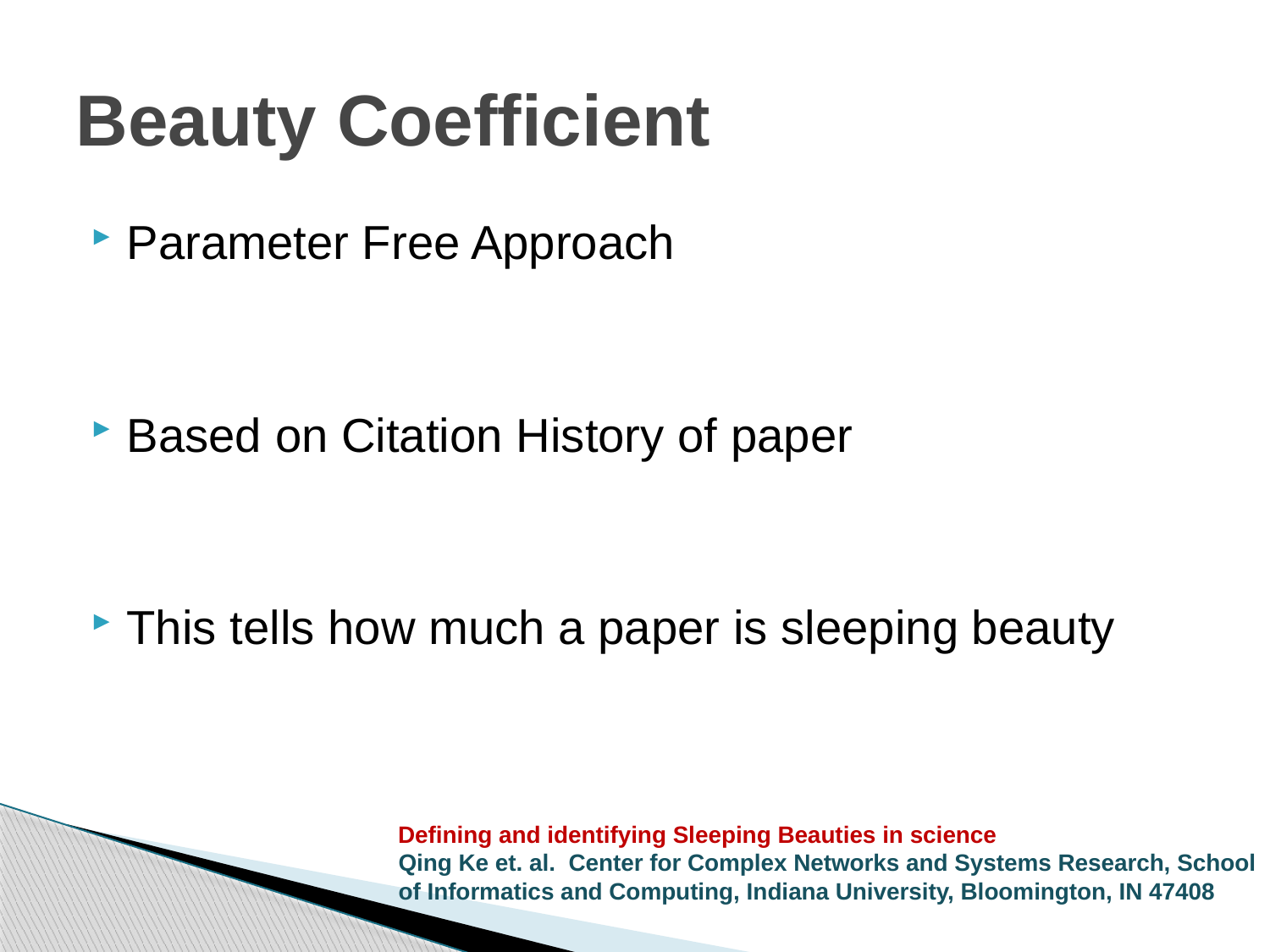

# Beauty Coefficient
Parameter Free Approach

Based on Citation History of paper

This tells how much a paper is sleeping beauty

     Defining and identifying Sleeping Beauties in science
Qing Ke et. al.  Center for Complex Networks and Systems Research, School of Informatics and Computing, Indiana University, Bloomington, IN 47408